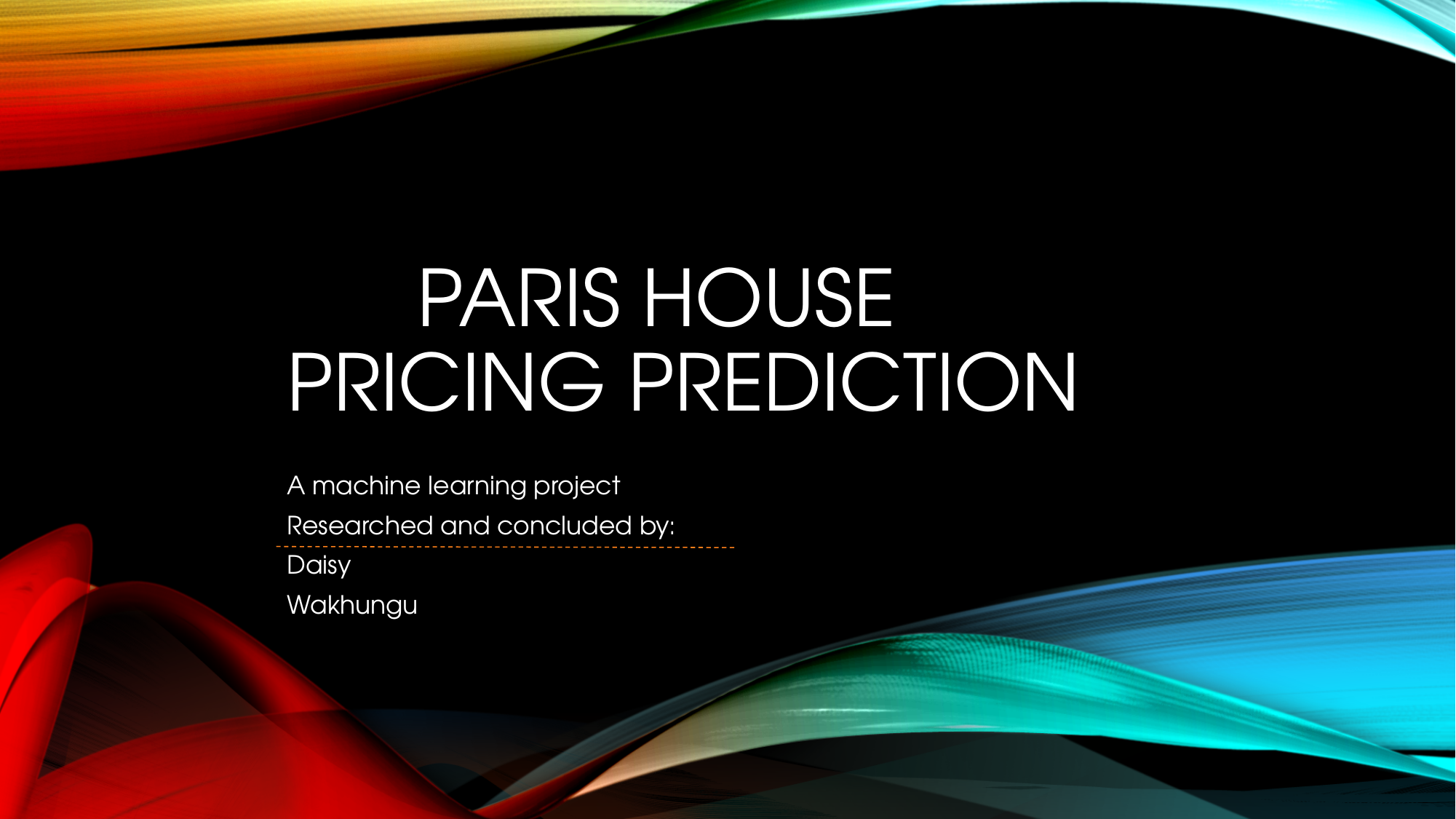

# Paris house pricing prediction
A machine learning project
Researched and concluded by:
Daisy
Wakhungu